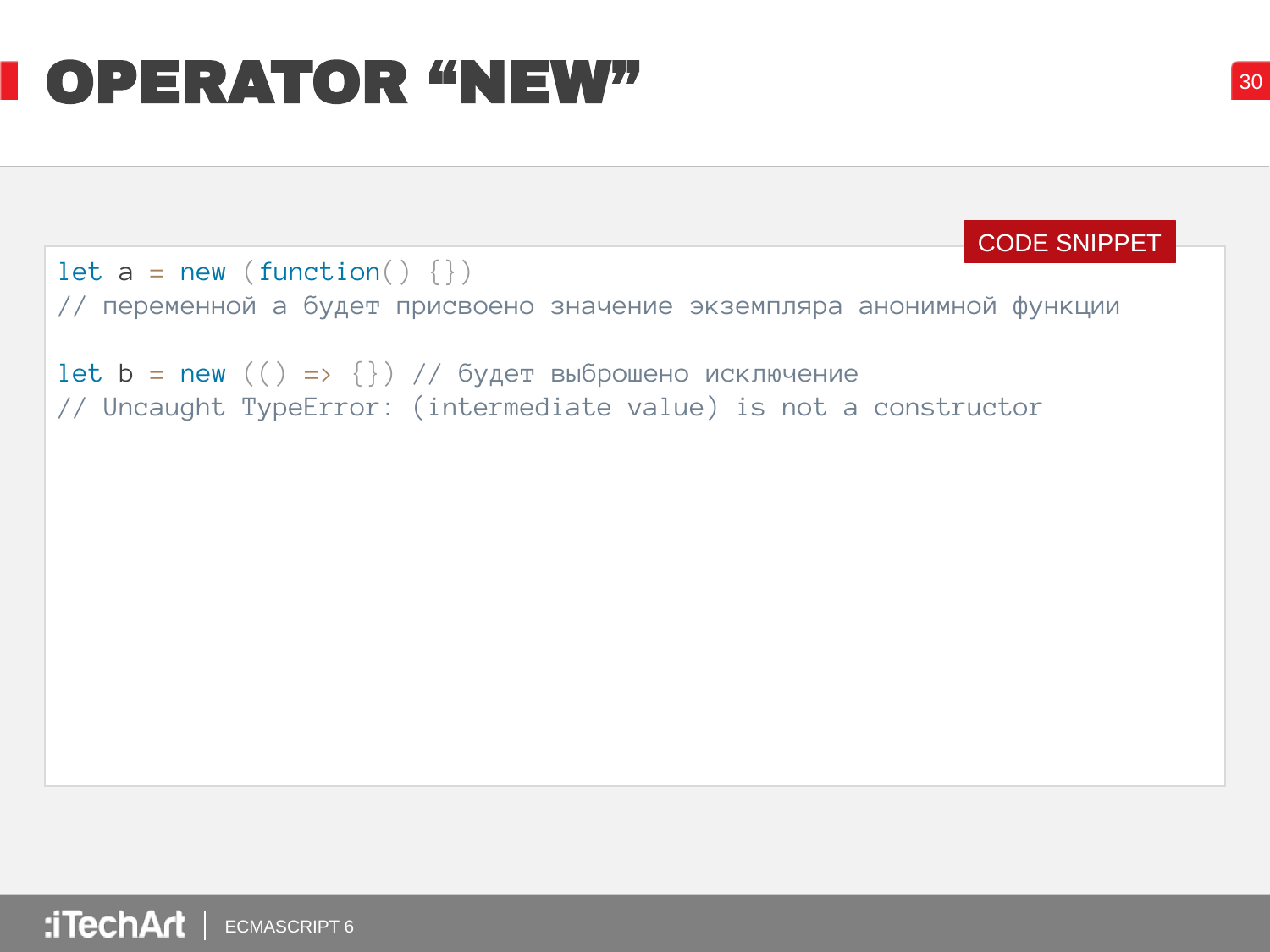

# OPERATOR “NEW”
CODE SNIPPET
let a = new (function() {})
// переменной a будет присвоено значение экземпляра анонимной функции

let b = new (() => {}) // будет выброшено исключение
// Uncaught TypeError: (intermediate value) is not a constructor
ECMASCRIPT 6